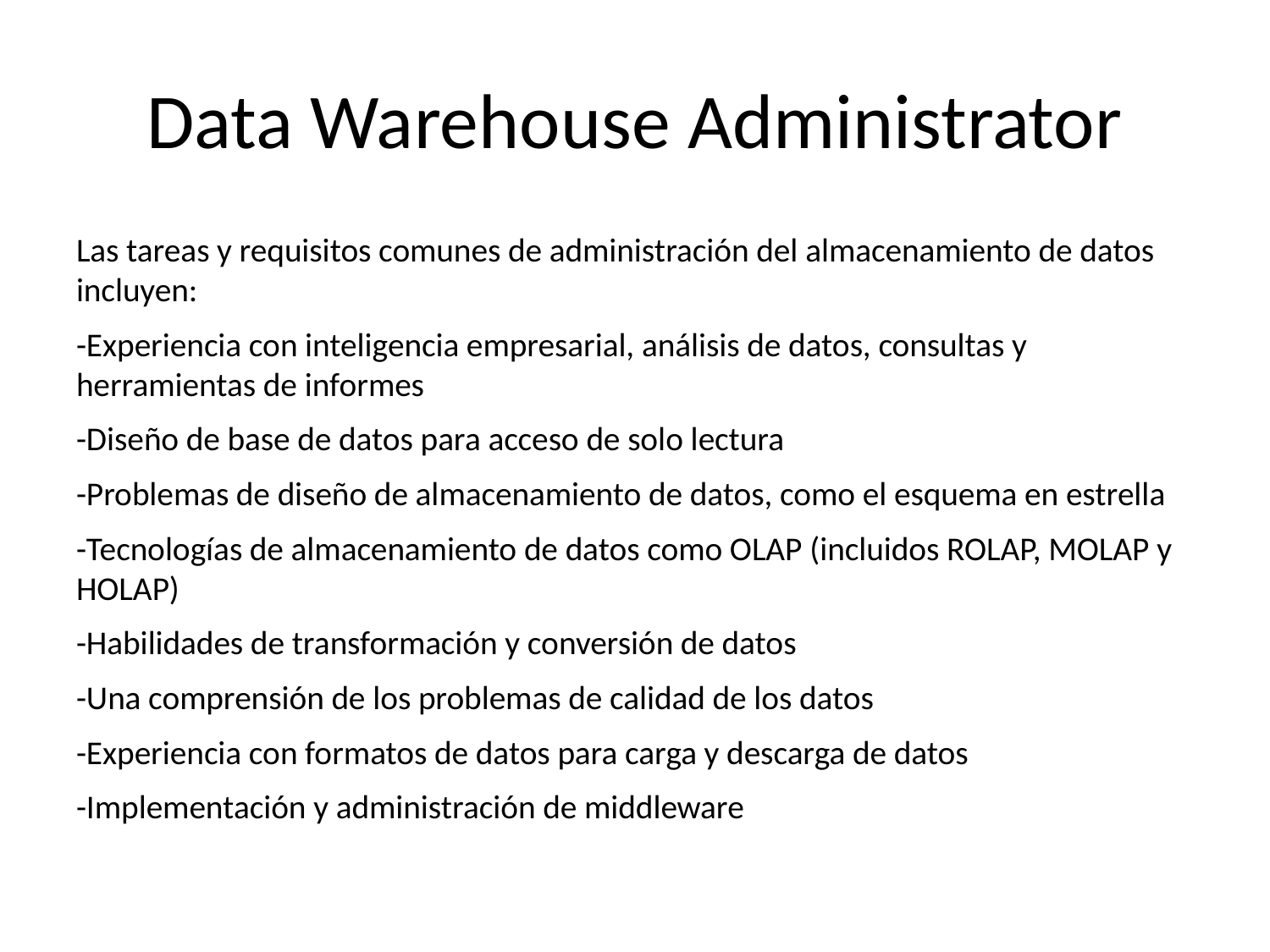

# Data Warehouse Administrator
Las tareas y requisitos comunes de administración del almacenamiento de datos incluyen:
-Experiencia con inteligencia empresarial, análisis de datos, consultas y herramientas de informes
-Diseño de base de datos para acceso de solo lectura
-Problemas de diseño de almacenamiento de datos, como el esquema en estrella
-Tecnologías de almacenamiento de datos como OLAP (incluidos ROLAP, MOLAP y HOLAP)
-Habilidades de transformación y conversión de datos
-Una comprensión de los problemas de calidad de los datos
-Experiencia con formatos de datos para carga y descarga de datos
-Implementación y administración de middleware